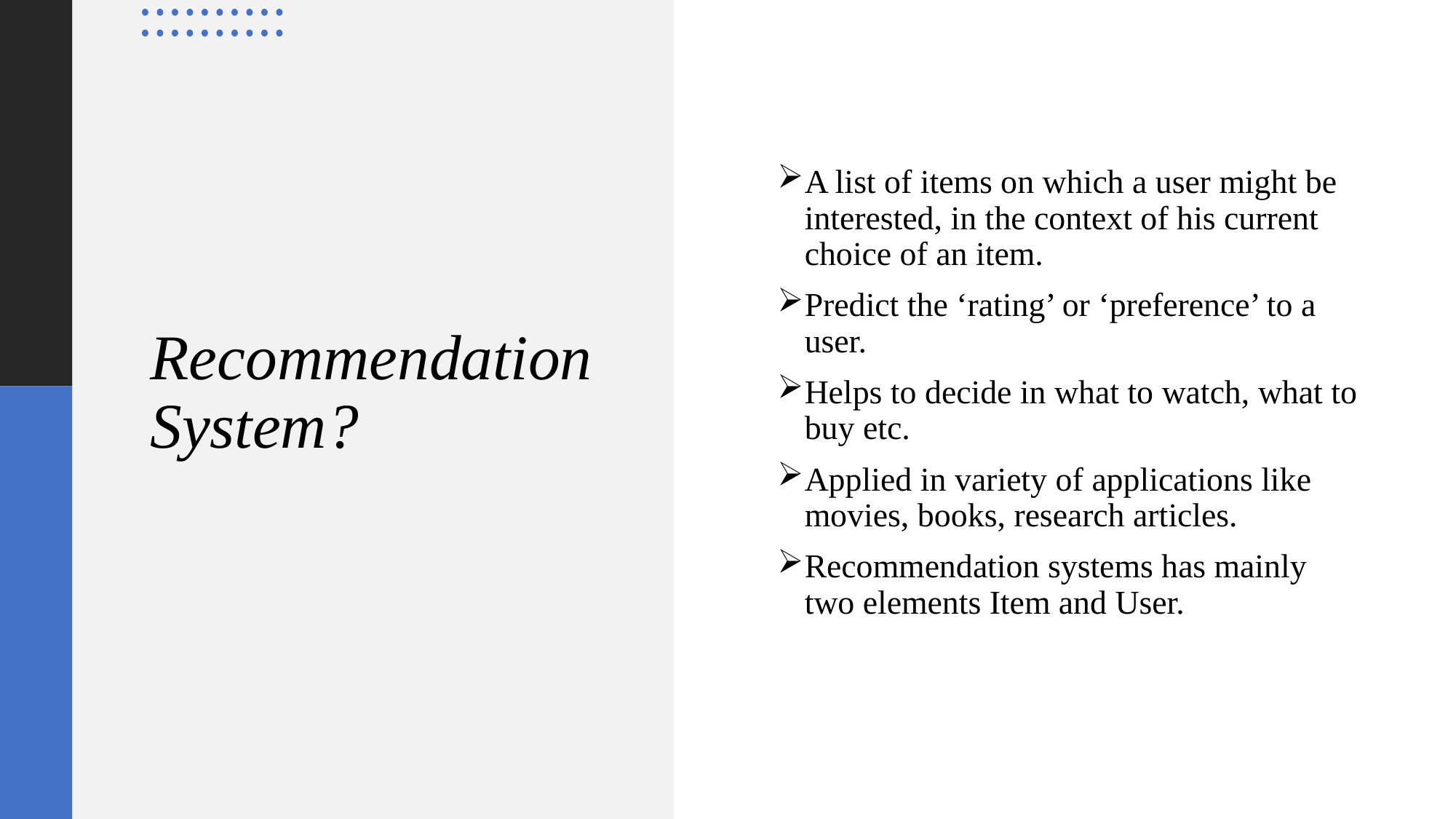

A list of items on which a user might be interested, in the context of his current choice of an item.
Predict the ‘rating’ or ‘preference’ to a user.
Helps to decide in what to watch, what to buy etc.
Applied in variety of applications like movies, books, research articles.
Recommendation systems has mainly two elements Item and User.
# Recommendation System?